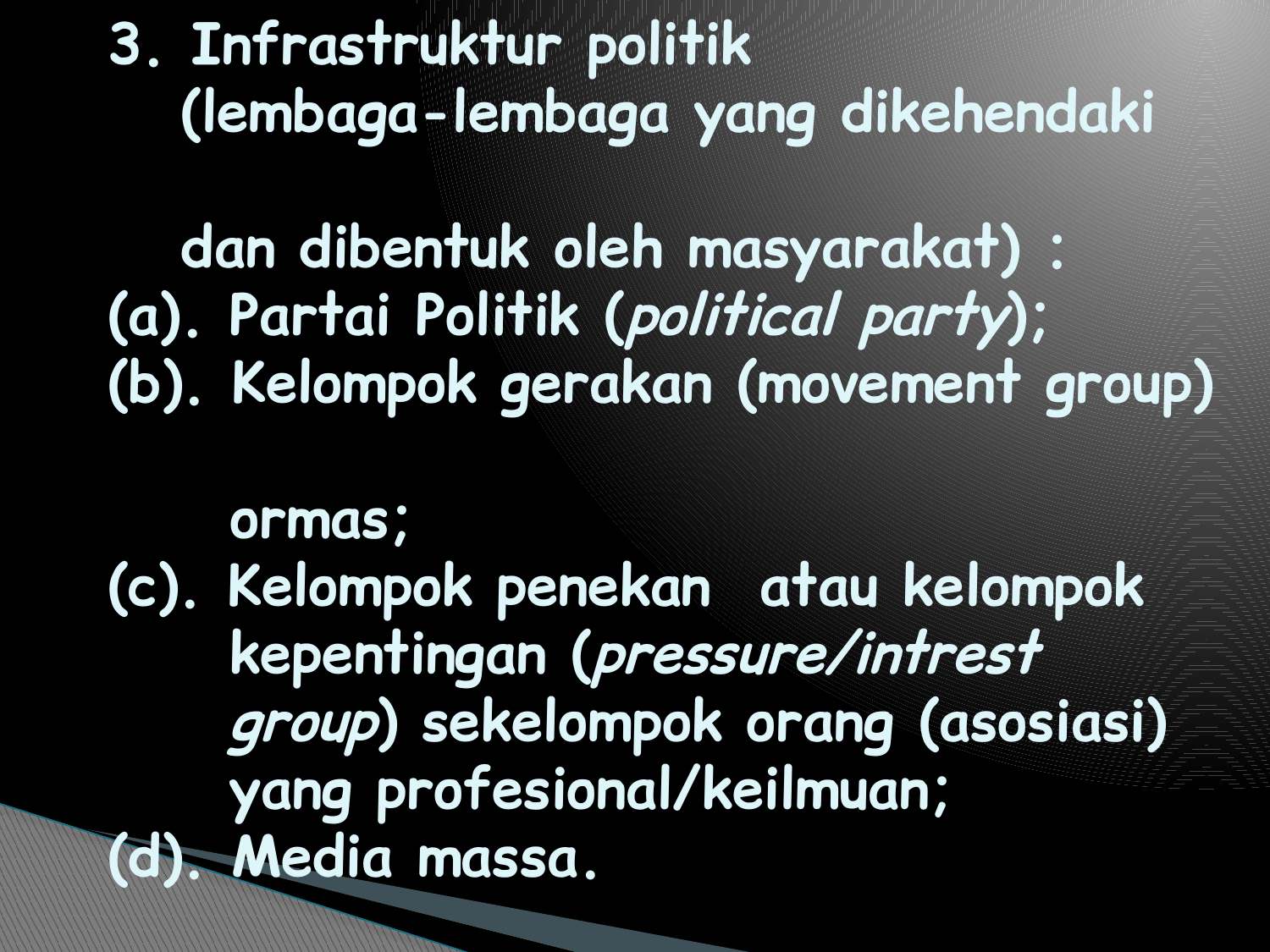

# 3. Infrastruktur politik (lembaga-lembaga yang dikehendaki dan dibentuk oleh masyarakat) : (a). Partai Politik (political party); (b). Kelompok gerakan (movement group) ormas; (c). Kelompok penekan  atau kelompok kepentingan (pressure/intrest group) sekelompok orang (asosiasi) yang profesional/keilmuan; (d). Media massa.